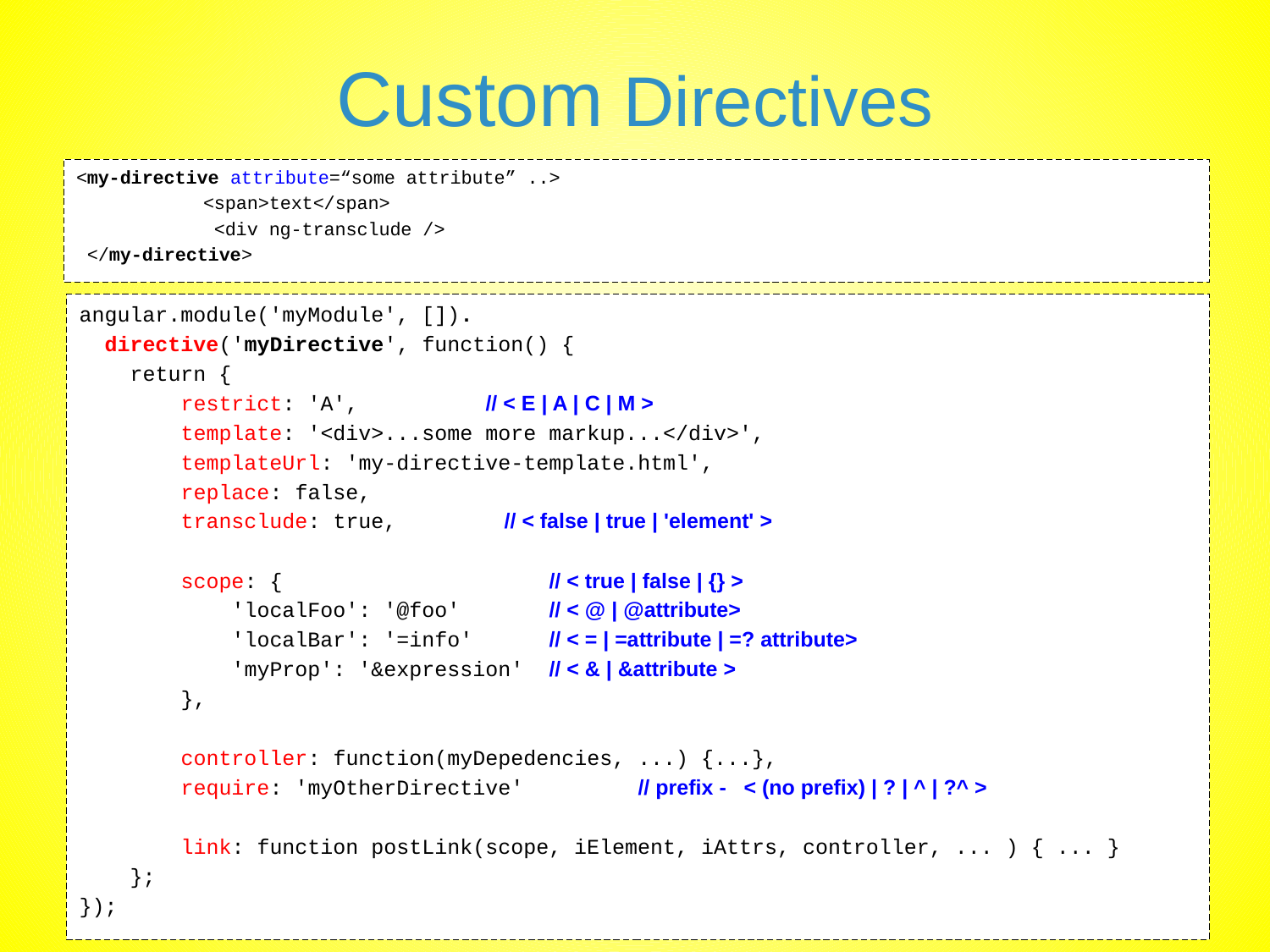

# Custom Directives
<my-directive attribute=“some attribute” ..>
	<span>text</span>
	 <div ng-transclude />
 </my-directive>
angular.module('myModule', []).
  directive('myDirective', function() {
    return {
        restrict: 'A',          // < E | A | C | M >
        template: '<div>...some more markup...</div>',
        templateUrl: 'my-directive-template.html',
        replace: false,
        transclude: true,                 // < false | true | 'element' >

        scope: {                     // < true | false | {} >
            'localFoo': '@foo'       // < @ | @attribute>
            'localBar': '=info'      // < = | =attribute | =? attribute>
            'myProp': '&expression'  // < & | &attribute >
        },

        controller: function(myDepedencies, ...) {...},
        require: 'myOtherDirective'         // prefix -   < (no prefix) | ? | ^ | ?^ >

        link: function postLink(scope, iElement, iAttrs, controller, ... ) { ... }
    };
});